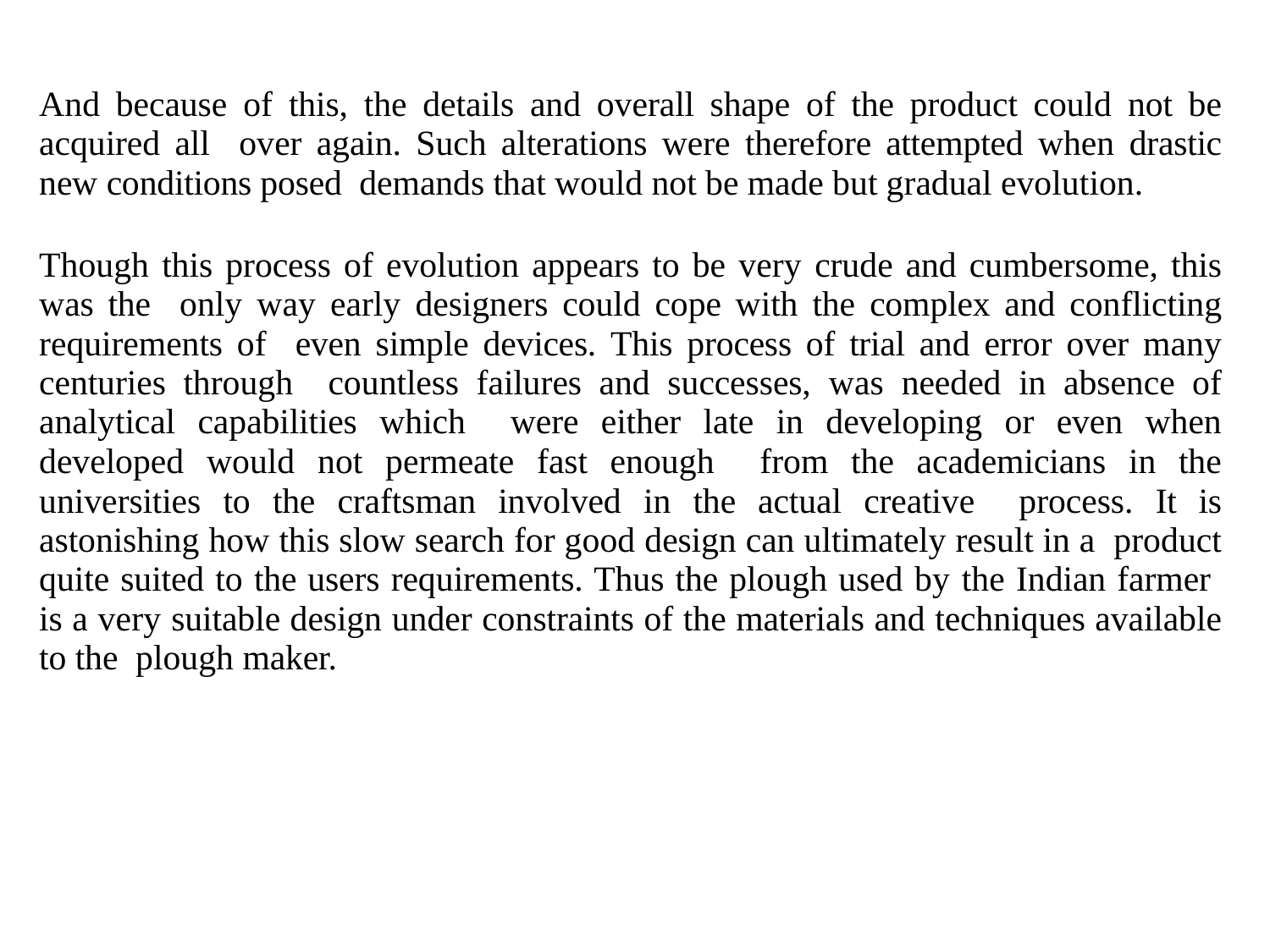

And because of this, the details and overall shape of the product could not be acquired all  over again. Such alterations were therefore attempted when drastic new conditions posed  demands that would not be made but gradual evolution.

Though this process of evolution appears to be very crude and cumbersome, this was the  only way early designers could cope with the complex and conflicting requirements of  even simple devices. This process of trial and error over many centuries through  countless failures and successes, was needed in absence of analytical capabilities which  were either late in developing or even when developed would not permeate fast enough  from the academicians in the universities to the craftsman involved in the actual creative  process. It is astonishing how this slow search for good design can ultimately result in a  product quite suited to the users requirements. Thus the plough used by the Indian farmer  is a very suitable design under constraints of the materials and techniques available to the  plough maker.